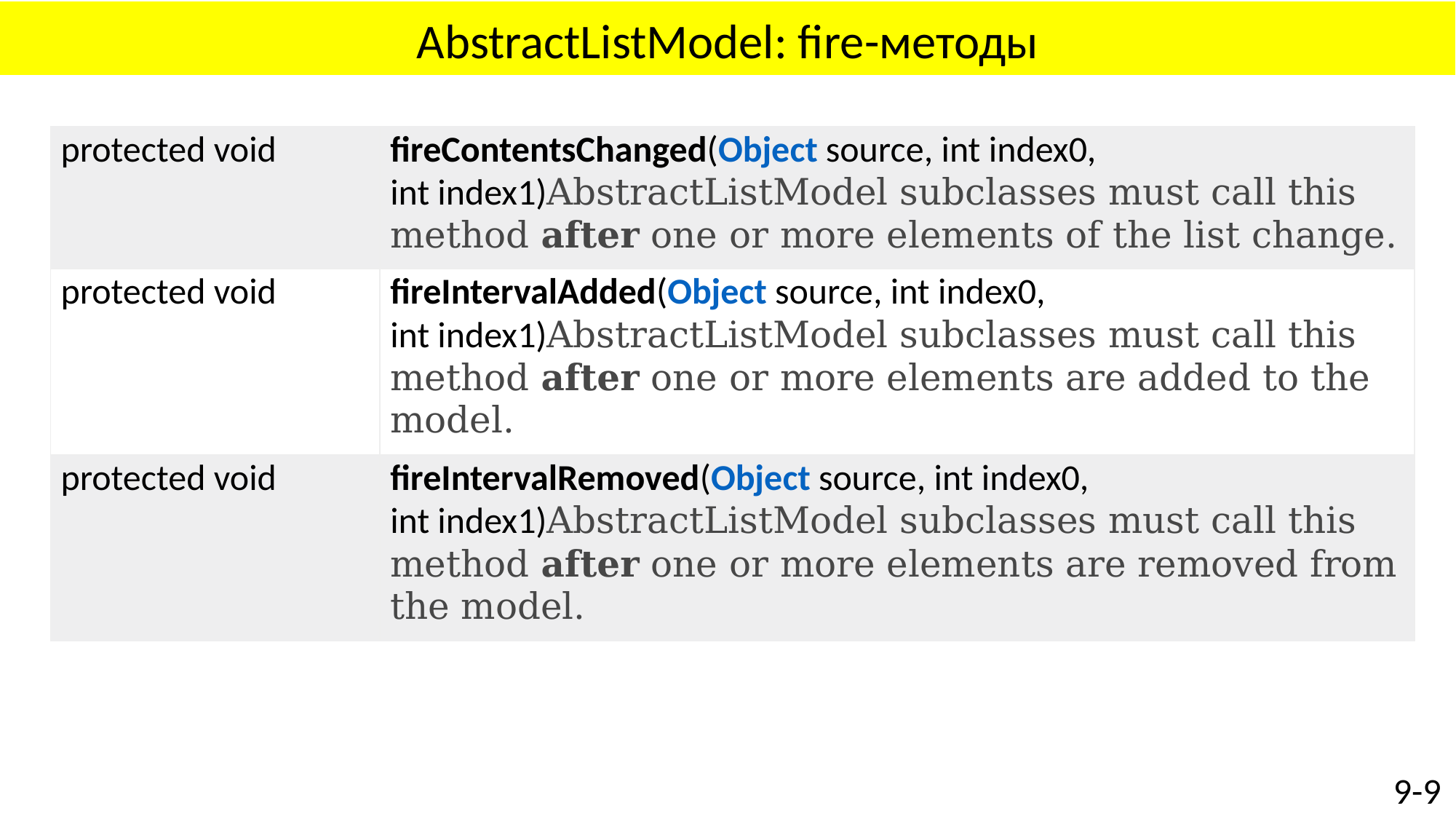

# AbstractListModel: fire-методы
| protected void | fireContentsChanged(Object source, int index0, int index1)AbstractListModel subclasses must call this method after one or more elements of the list change. |
| --- | --- |
| protected void | fireIntervalAdded(Object source, int index0, int index1)AbstractListModel subclasses must call this method after one or more elements are added to the model. |
| protected void | fireIntervalRemoved(Object source, int index0, int index1)AbstractListModel subclasses must call this method after one or more elements are removed from the model. |
9-9